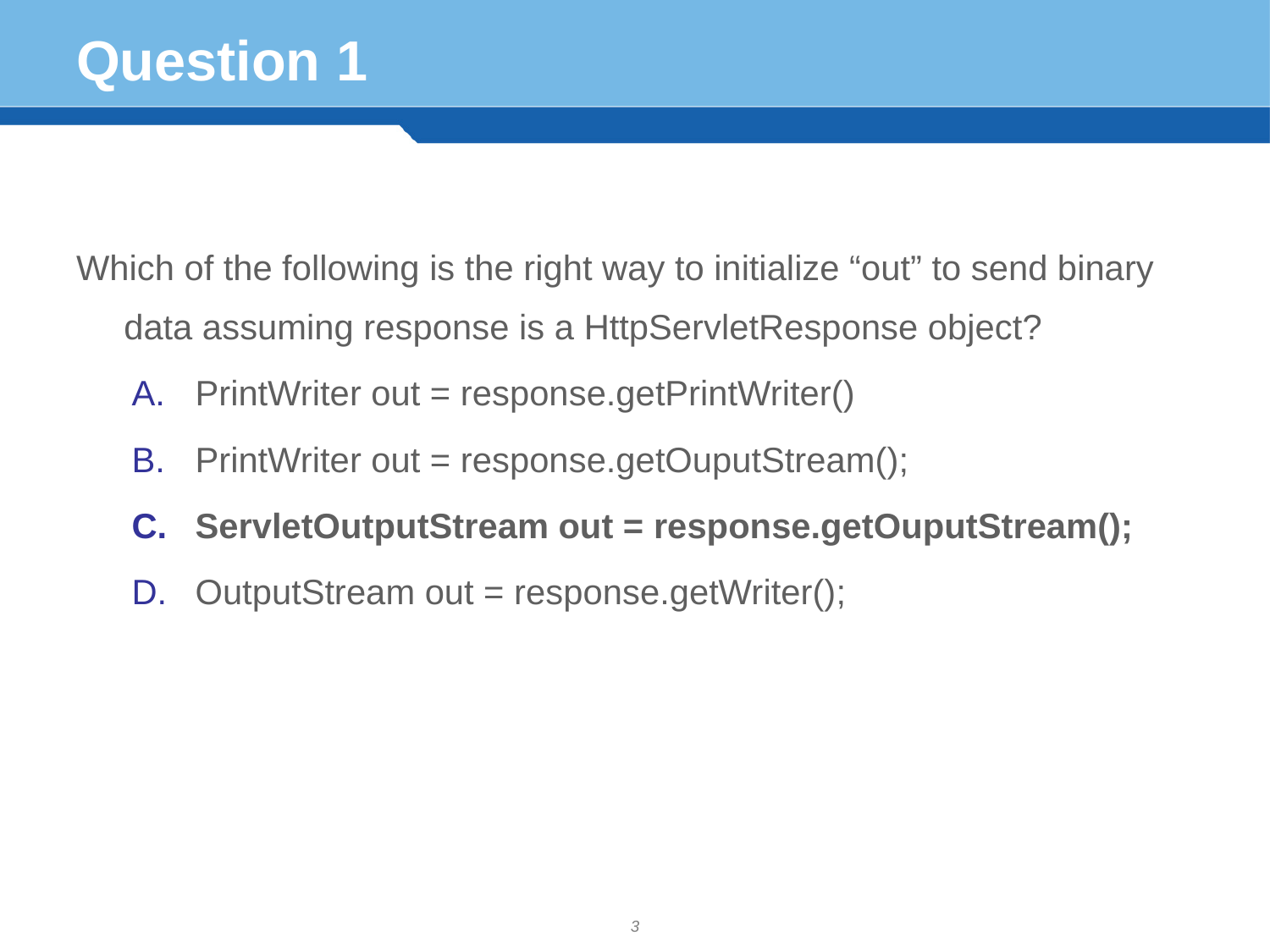

# Question 1
Which of the following is the right way to initialize “out” to send binary data assuming response is a HttpServletResponse object?
PrintWriter out = response.getPrintWriter()
PrintWriter out = response.getOuputStream();
ServletOutputStream out = response.getOuputStream();
OutputStream out = response.getWriter();

3